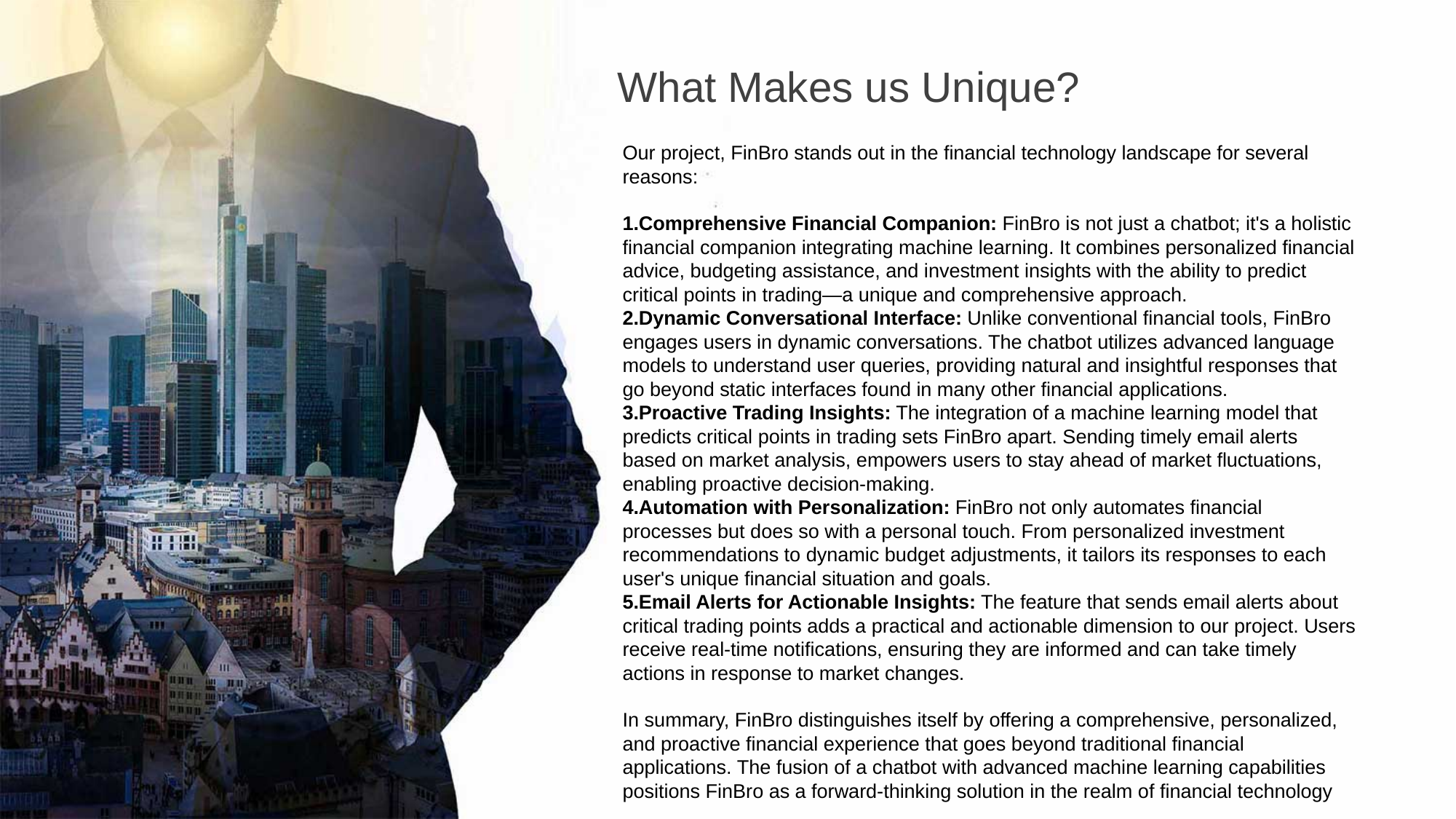

What Makes us Unique?
Our project, FinBro stands out in the financial technology landscape for several reasons:

Comprehensive Financial Companion: FinBro is not just a chatbot; it's a holistic financial companion integrating machine learning. It combines personalized financial advice, budgeting assistance, and investment insights with the ability to predict critical points in trading—a unique and comprehensive approach.
Dynamic Conversational Interface: Unlike conventional financial tools, FinBro engages users in dynamic conversations. The chatbot utilizes advanced language models to understand user queries, providing natural and insightful responses that go beyond static interfaces found in many other financial applications.
Proactive Trading Insights: The integration of a machine learning model that predicts critical points in trading sets FinBro apart. Sending timely email alerts based on market analysis, empowers users to stay ahead of market fluctuations, enabling proactive decision-making.
Automation with Personalization: FinBro not only automates financial processes but does so with a personal touch. From personalized investment recommendations to dynamic budget adjustments, it tailors its responses to each user's unique financial situation and goals.
Email Alerts for Actionable Insights: The feature that sends email alerts about critical trading points adds a practical and actionable dimension to our project. Users receive real-time notifications, ensuring they are informed and can take timely actions in response to market changes.

In summary, FinBro distinguishes itself by offering a comprehensive, personalized, and proactive financial experience that goes beyond traditional financial applications. The fusion of a chatbot with advanced machine learning capabilities positions FinBro as a forward-thinking solution in the realm of financial technology